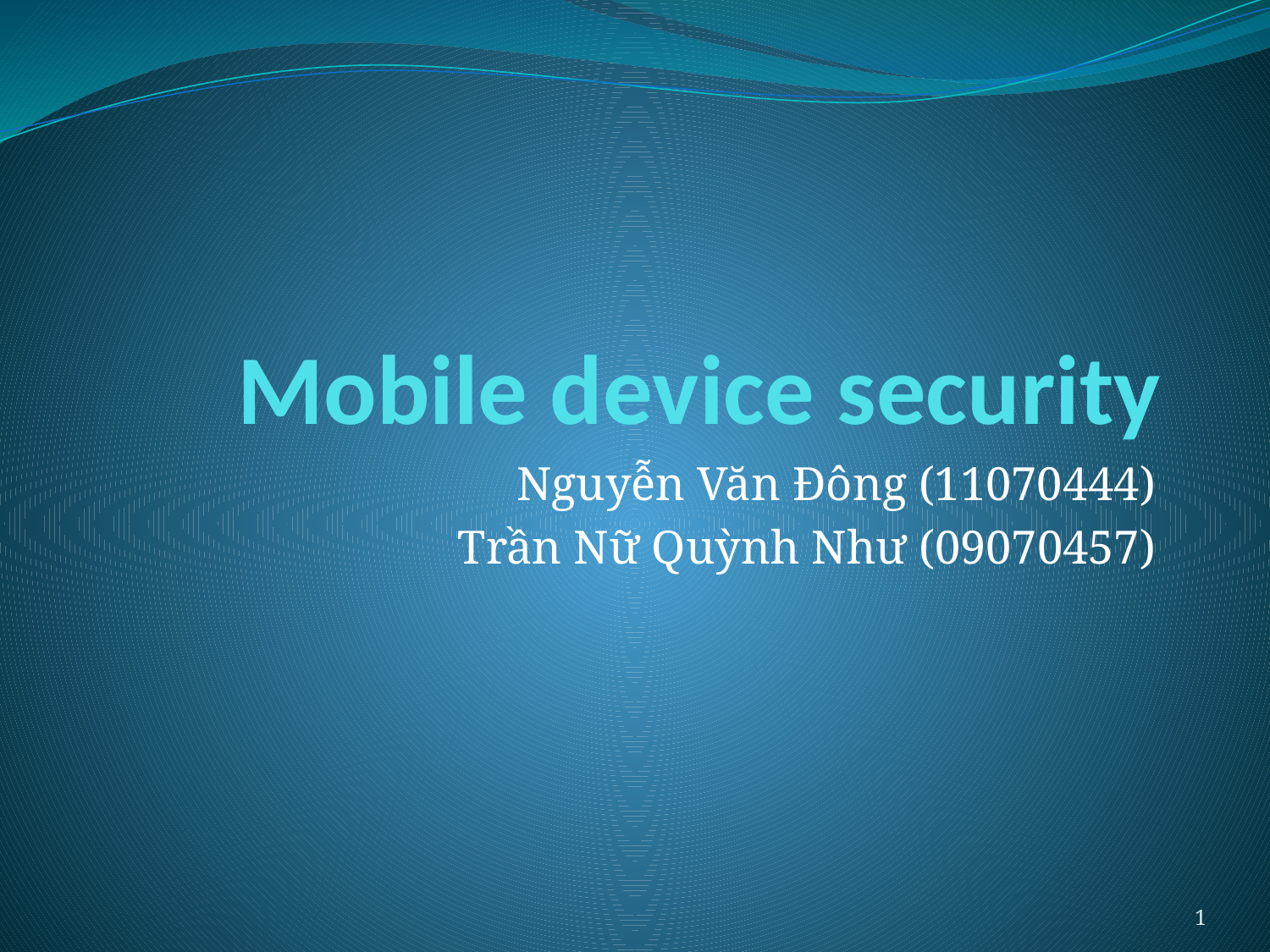

# Mobile device security
Nguyễn Văn Đông (11070444)
Trần Nữ Quỳnh Như (09070457)
1